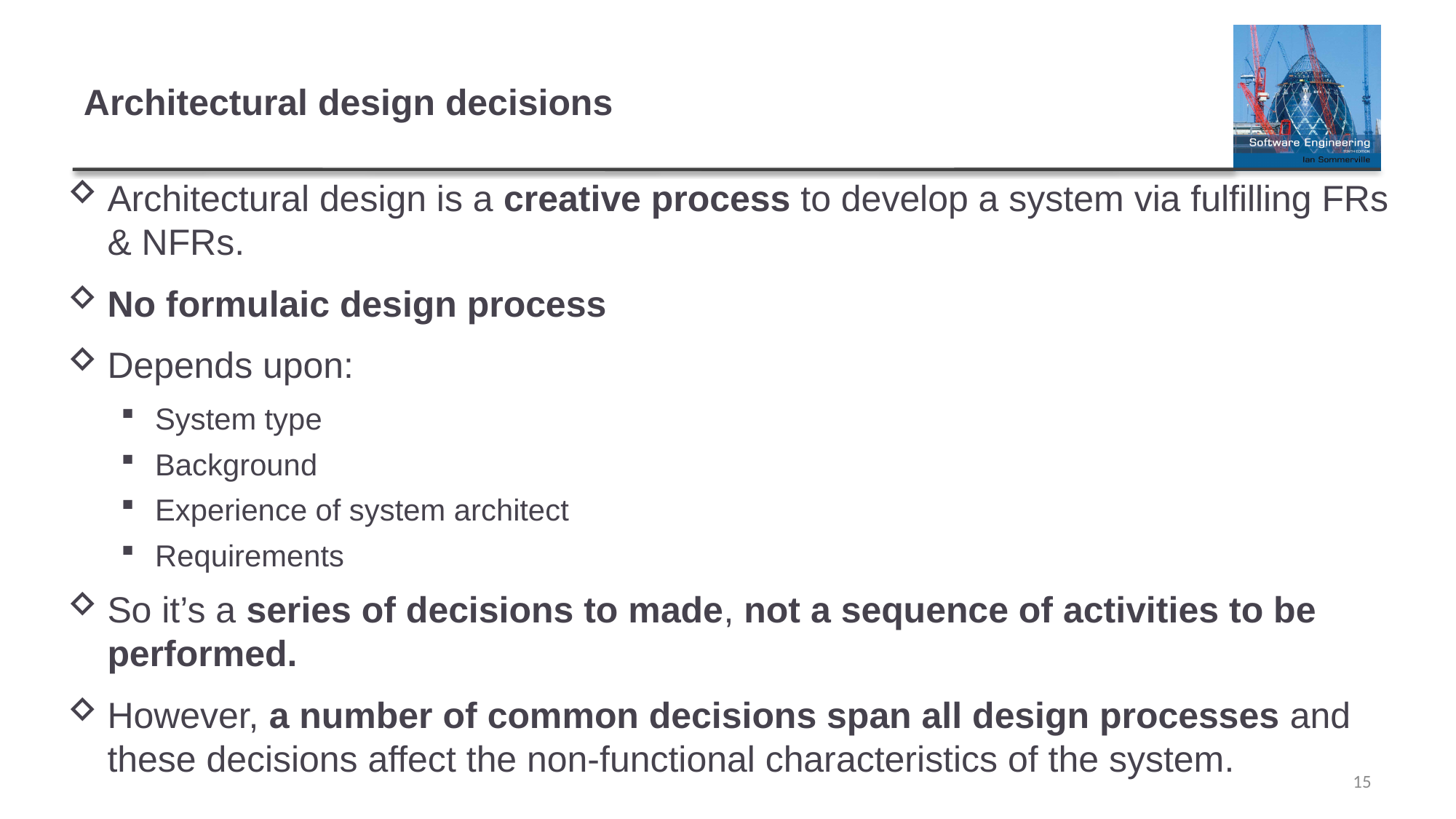

# Architectural design decisions
Architectural design is a creative process to develop a system via fulfilling FRs & NFRs.
No formulaic design process
Depends upon:
System type
Background
Experience of system architect
Requirements
So it’s a series of decisions to made, not a sequence of activities to be performed.
However, a number of common decisions span all design processes and these decisions affect the non-functional characteristics of the system.
15